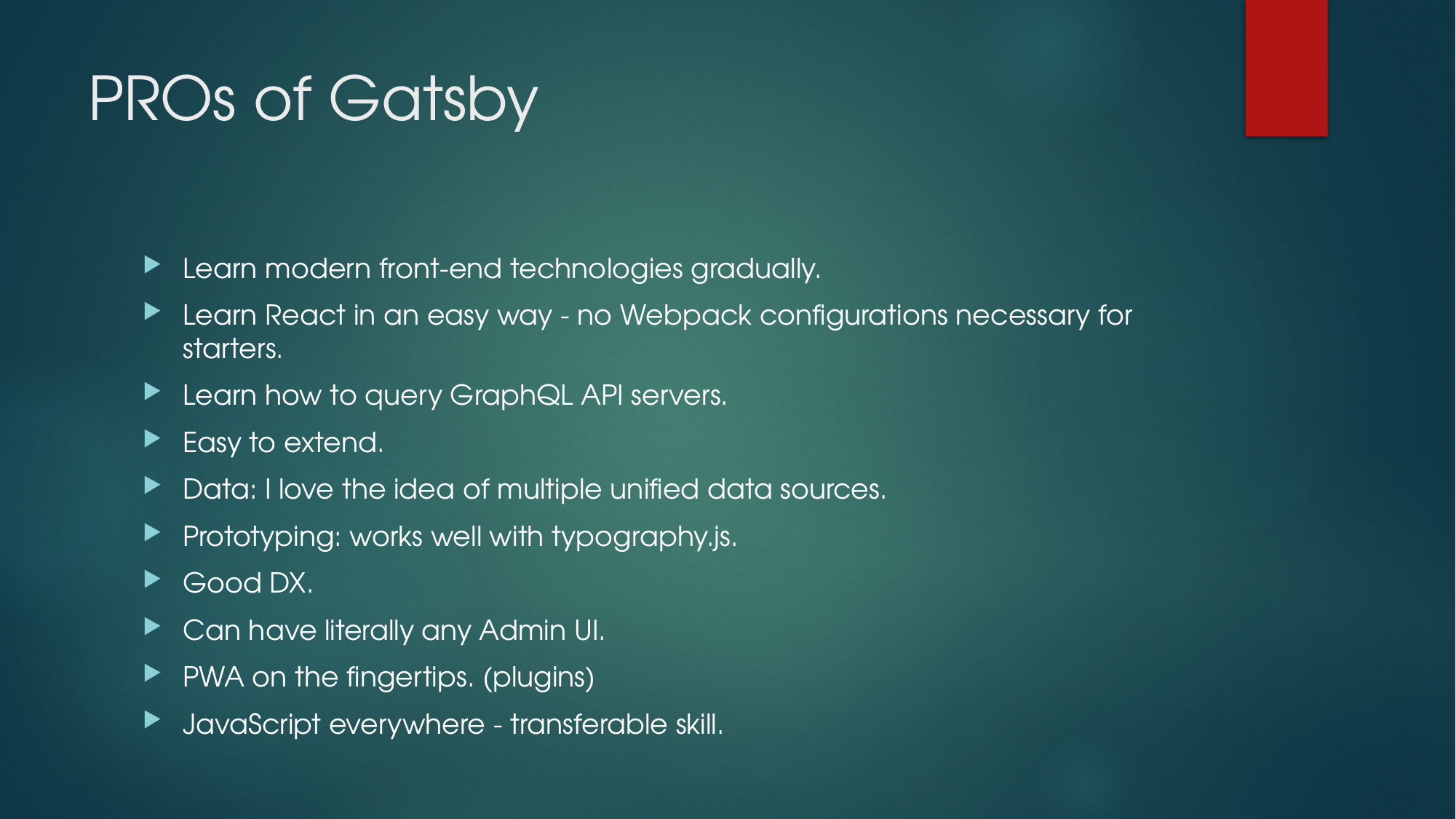

# PROs of Gatsby
Learn modern front-end technologies gradually.
Learn React in an easy way - no Webpack configurations necessary for starters.
Learn how to query GraphQL API servers.
Easy to extend.
Data: I love the idea of multiple unified data sources.
Prototyping: works well with typography.js.
Good DX.
Can have literally any Admin UI.
PWA on the fingertips. (plugins)
JavaScript everywhere - transferable skill.